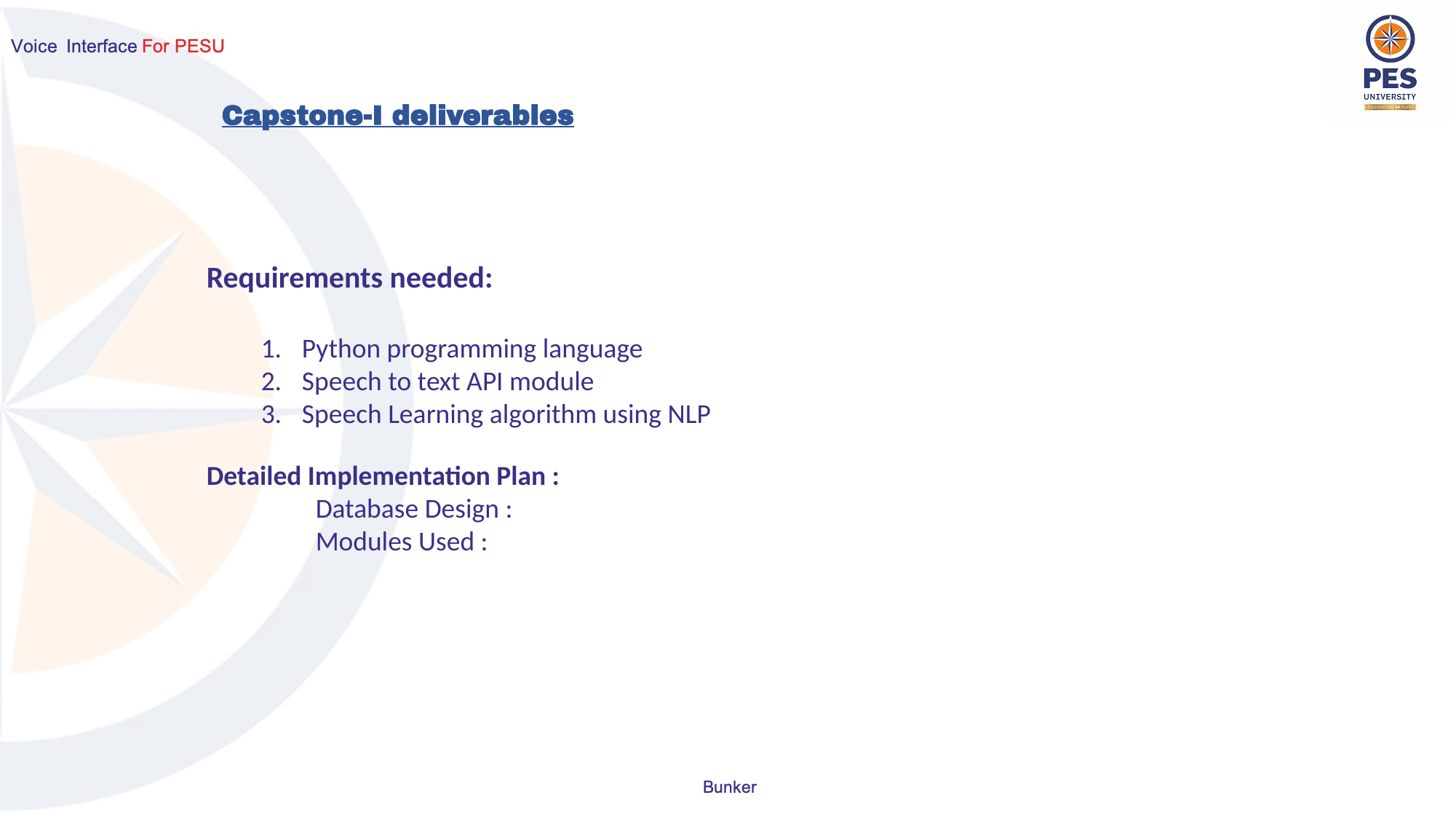

Capstone-I deliverables
Requirements needed:

Python programming language
Speech to text API module
Speech Learning algorithm using NLP
Detailed Implementation Plan :
	Database Design :
	Modules Used :